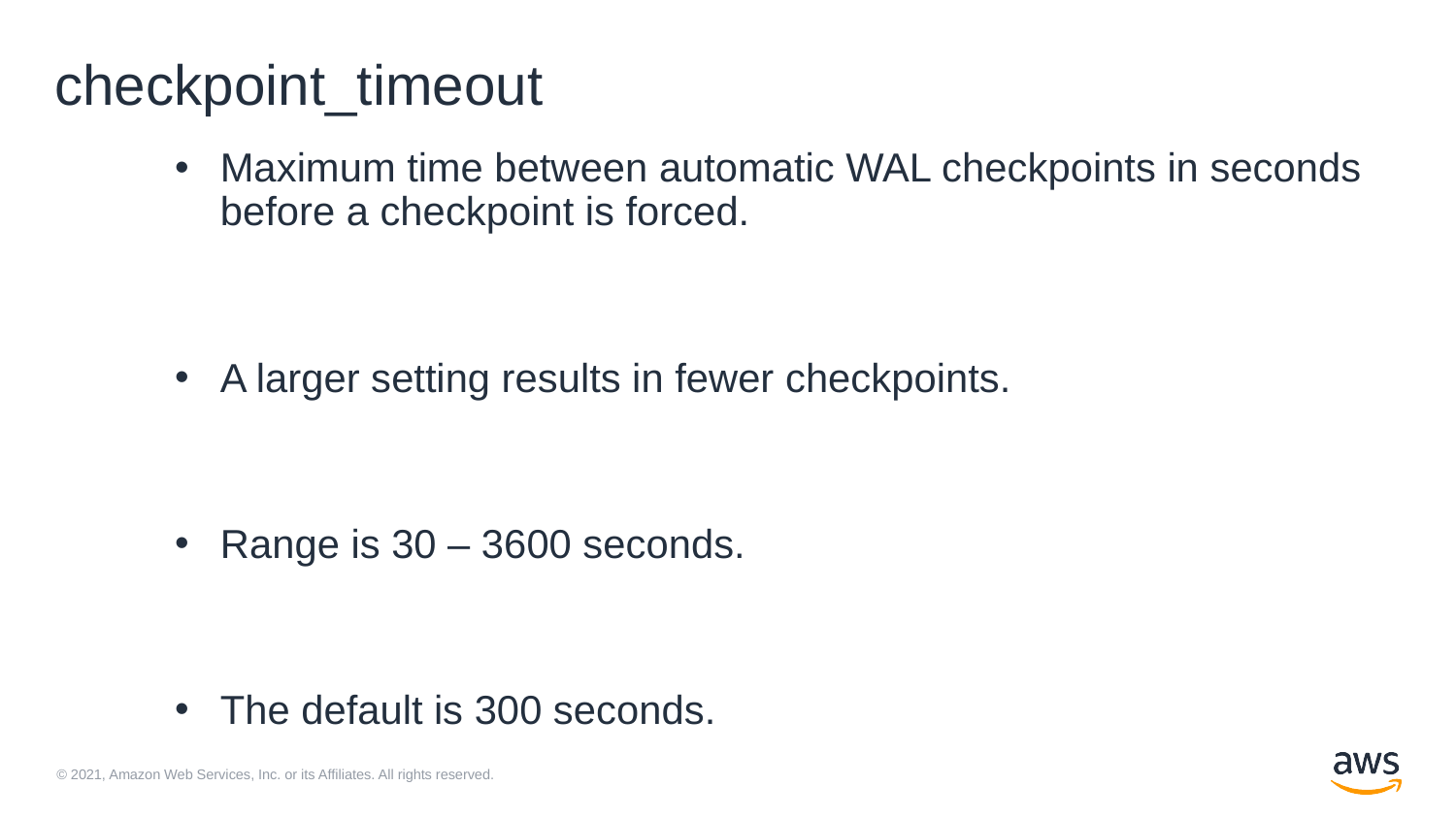

# checkpoint_timeout
Maximum time between automatic WAL checkpoints in seconds before a checkpoint is forced.

A larger setting results in fewer checkpoints.

Range is 30 – 3600 seconds.

The default is 300 seconds.